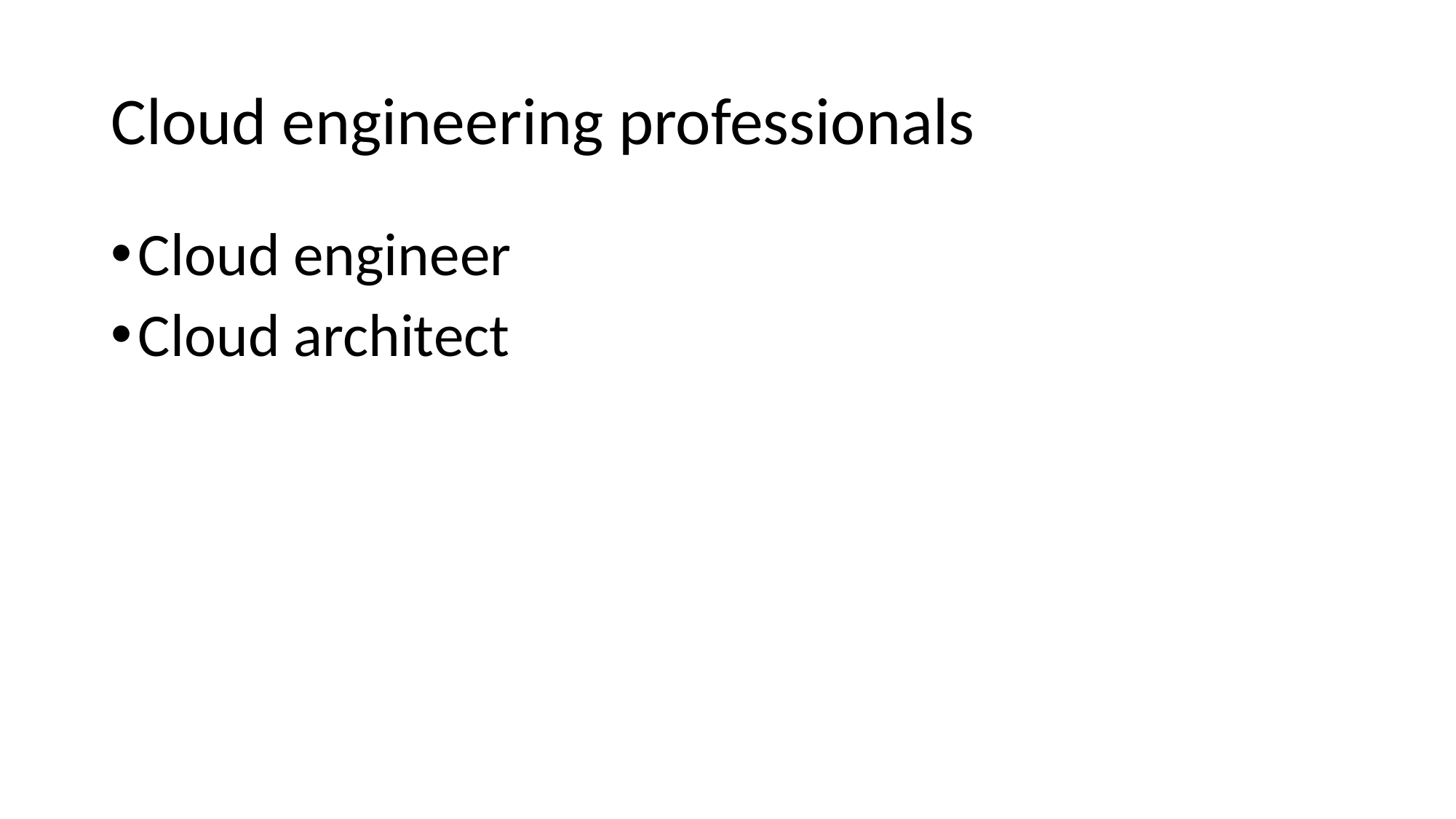

# Cloud engineering professionals
Cloud engineer
Cloud architect